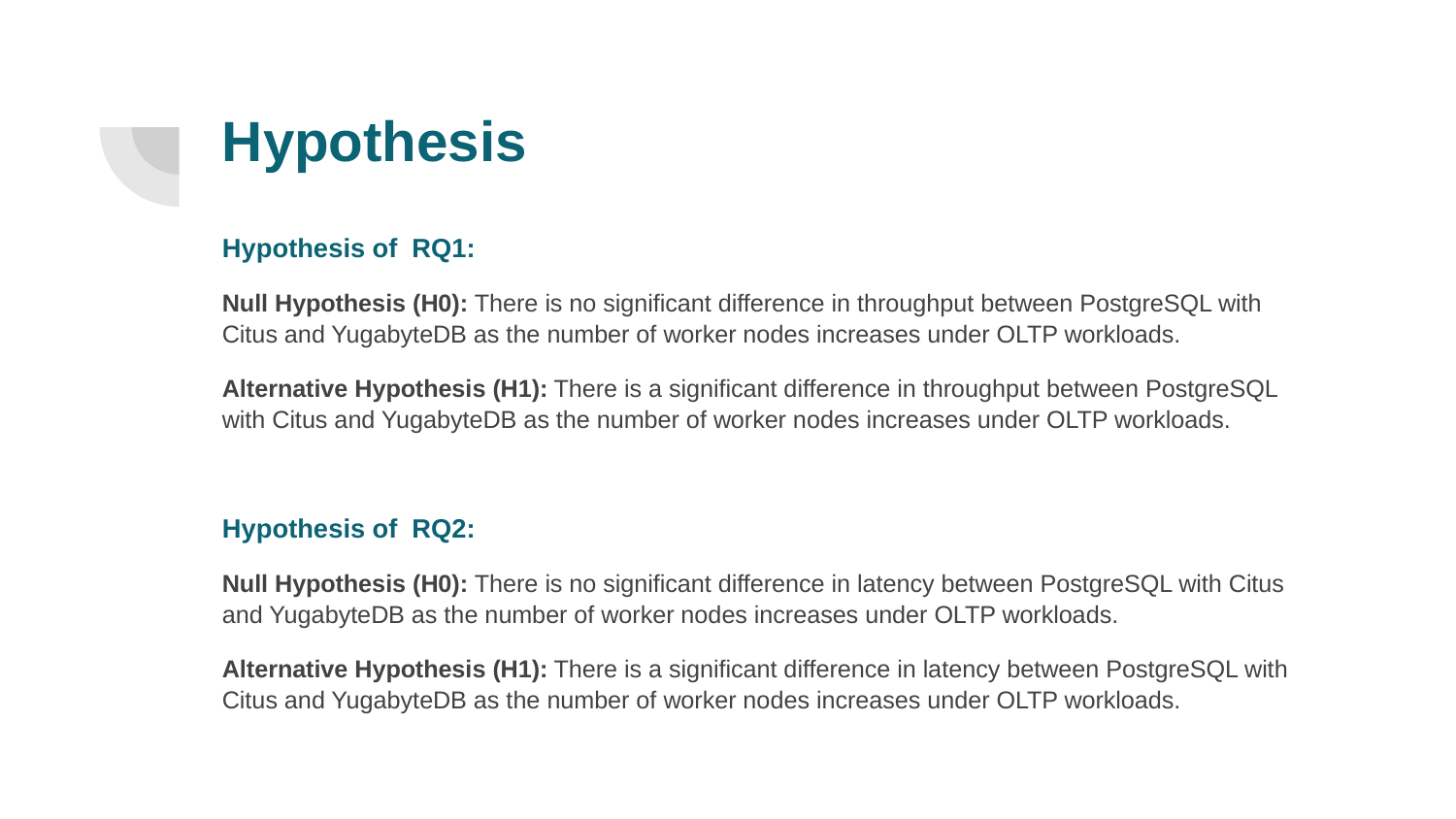

# Hypothesis
Hypothesis of  RQ1:
Null Hypothesis (H0): There is no significant difference in throughput between PostgreSQL with Citus and YugabyteDB as the number of worker nodes increases under OLTP workloads.
Alternative Hypothesis (H1): There is a significant difference in throughput between PostgreSQL with Citus and YugabyteDB as the number of worker nodes increases under OLTP workloads.

Hypothesis of  RQ2:
Null Hypothesis (H0): There is no significant difference in latency between PostgreSQL with Citus and YugabyteDB as the number of worker nodes increases under OLTP workloads.
Alternative Hypothesis (H1): There is a significant difference in latency between PostgreSQL with Citus and YugabyteDB as the number of worker nodes increases under OLTP workloads.